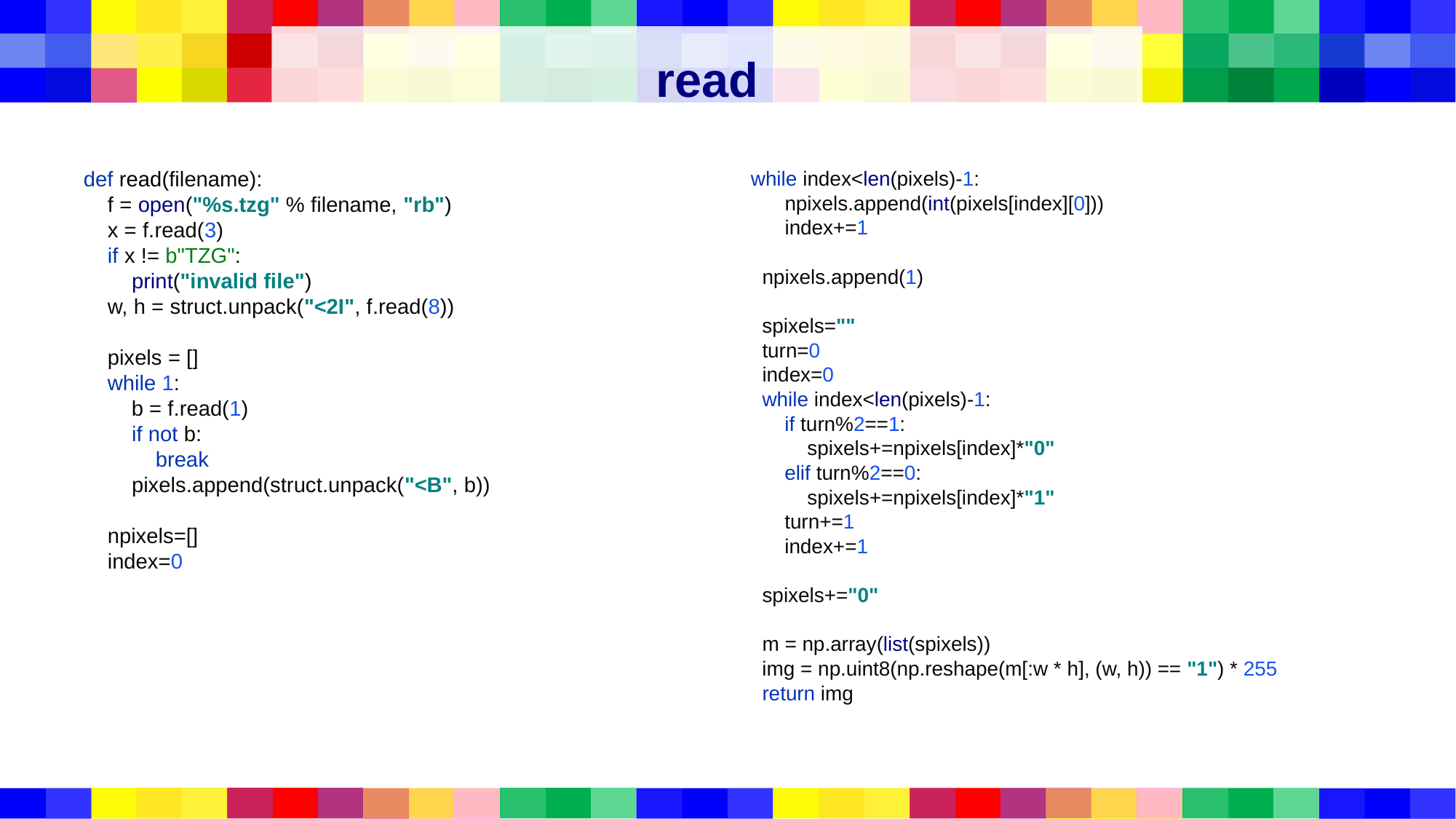

# read
def read(filename):
    f = open("%s.tzg" % filename, "rb")
    x = f.read(3)
    if x != b"TZG":
        print("invalid file")
    w, h = struct.unpack("<2I", f.read(8))
    pixels = []
    while 1:
        b = f.read(1)
        if not b:
            break
        pixels.append(struct.unpack("<B", b))
    npixels=[]
    index=0
  while index<len(pixels)-1:
        npixels.append(int(pixels[index][0]))
        index+=1
    npixels.append(1)
    spixels=""
    turn=0
    index=0
    while index<len(pixels)-1:
        if turn%2==1:
            spixels+=npixels[index]*"0"
        elif turn%2==0:
            spixels+=npixels[index]*"1"
        turn+=1
        index+=1
    spixels+="0"
    m = np.array(list(spixels))
    img = np.uint8(np.reshape(m[:w * h], (w, h)) == "1") * 255
    return img